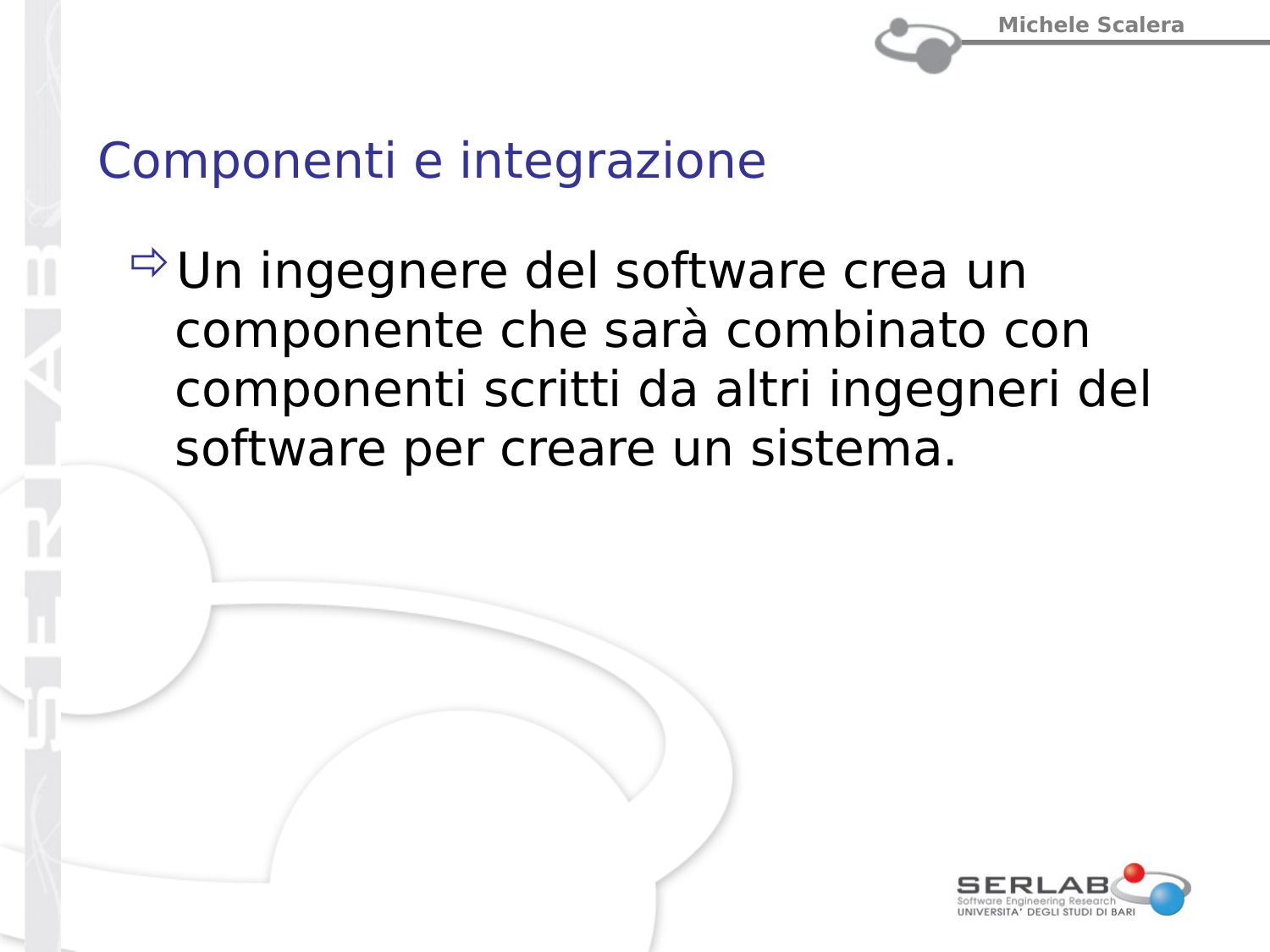

# Componenti e integrazione
Un ingegnere del software crea un componente che sarà combinato con componenti scritti da altri ingegneri del software per creare un sistema.